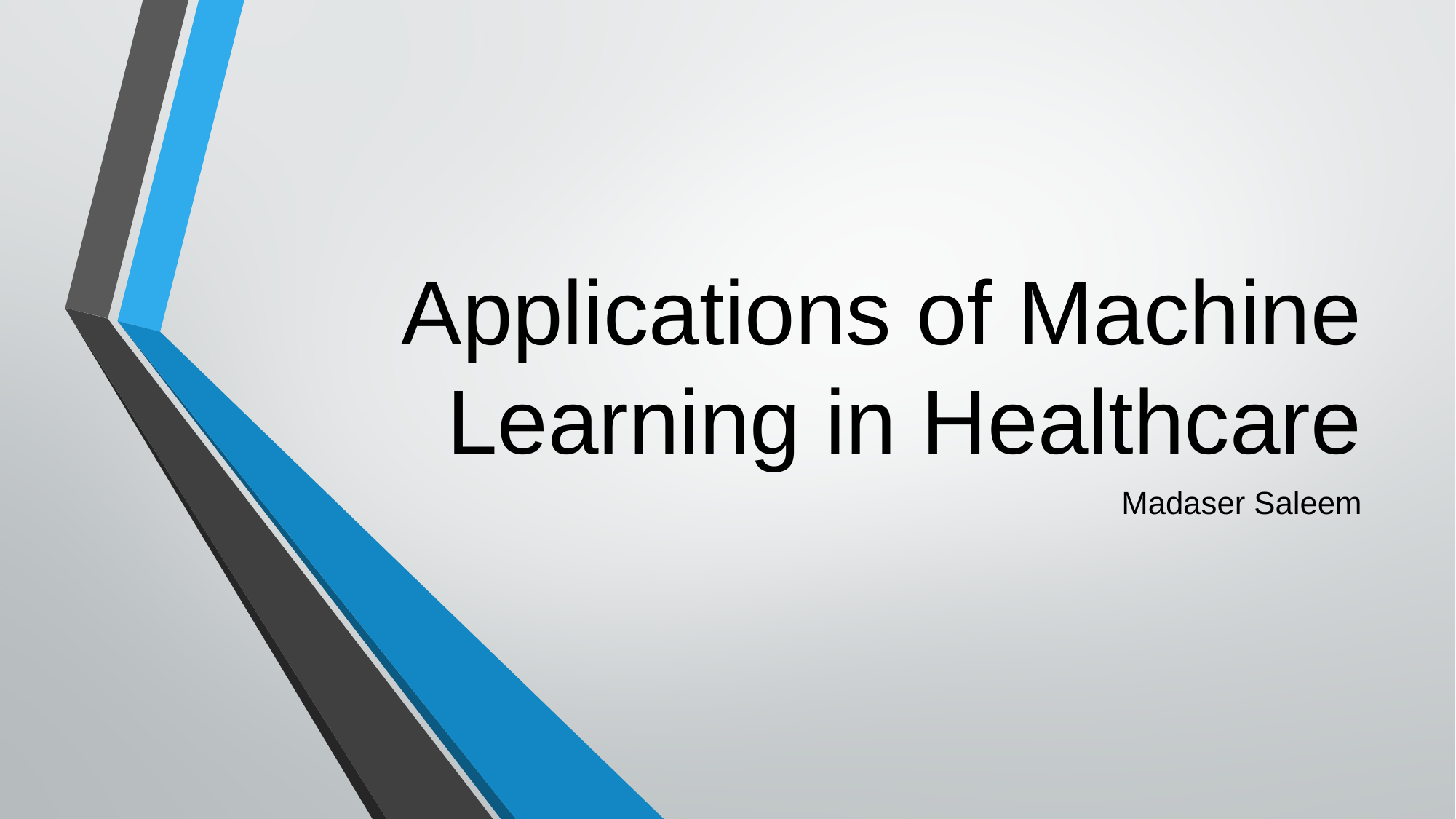

# Applications of Machine Learning in Healthcare
Madaser Saleem